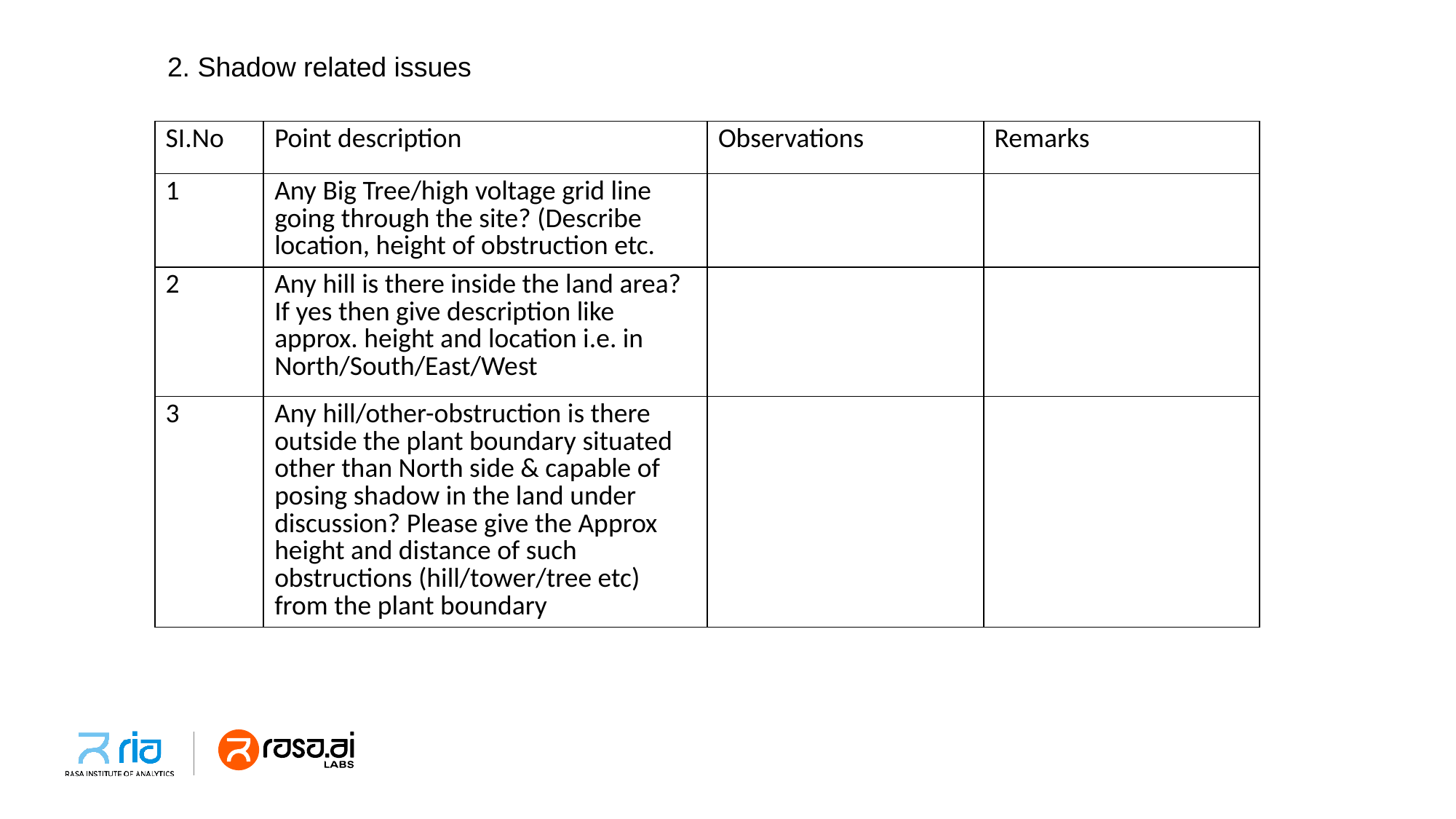

2. Shadow related issues
| SI.No | Point description | Observations | Remarks |
| --- | --- | --- | --- |
| 1 | Any Big Tree/high voltage grid line going through the site? (Describe location, height of obstruction etc. |  |  |
| 2 | Any hill is there inside the land area? If yes then give description like approx. height and location i.e. in North/South/East/West |  |  |
| 3 | Any hill/other-obstruction is there outside the plant boundary situated other than North side & capable of posing shadow in the land under discussion? Please give the Approx height and distance of such obstructions (hill/tower/tree etc) from the plant boundary |  |  |